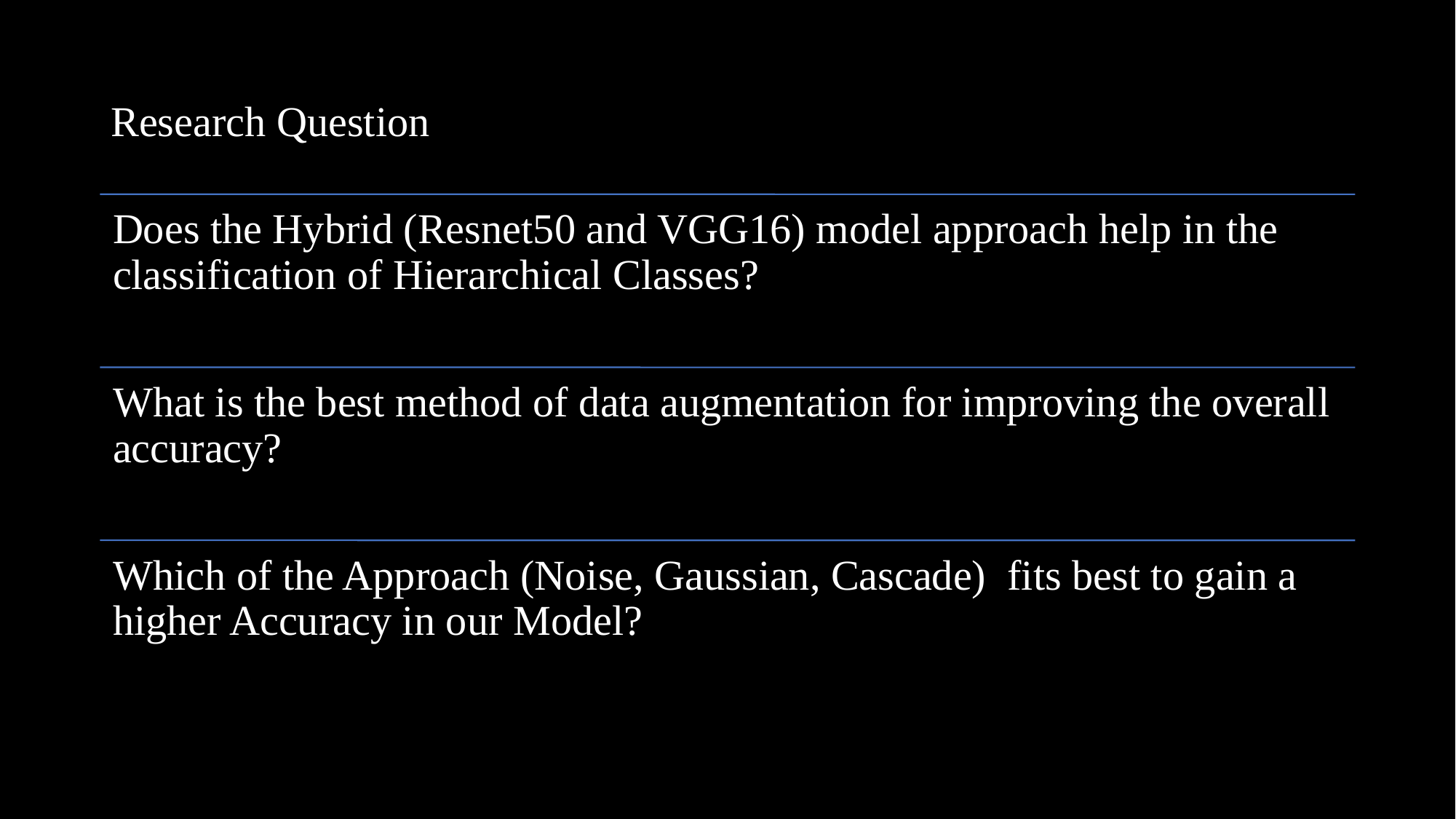

# Research Question
Does the Hybrid (Resnet50 and VGG16) model approach help in the classification of Hierarchical Classes?
What is the best method of data augmentation for improving the overall accuracy?
Which of the Approach (Noise, Gaussian, Cascade)  fits best to gain a higher Accuracy in our Model?